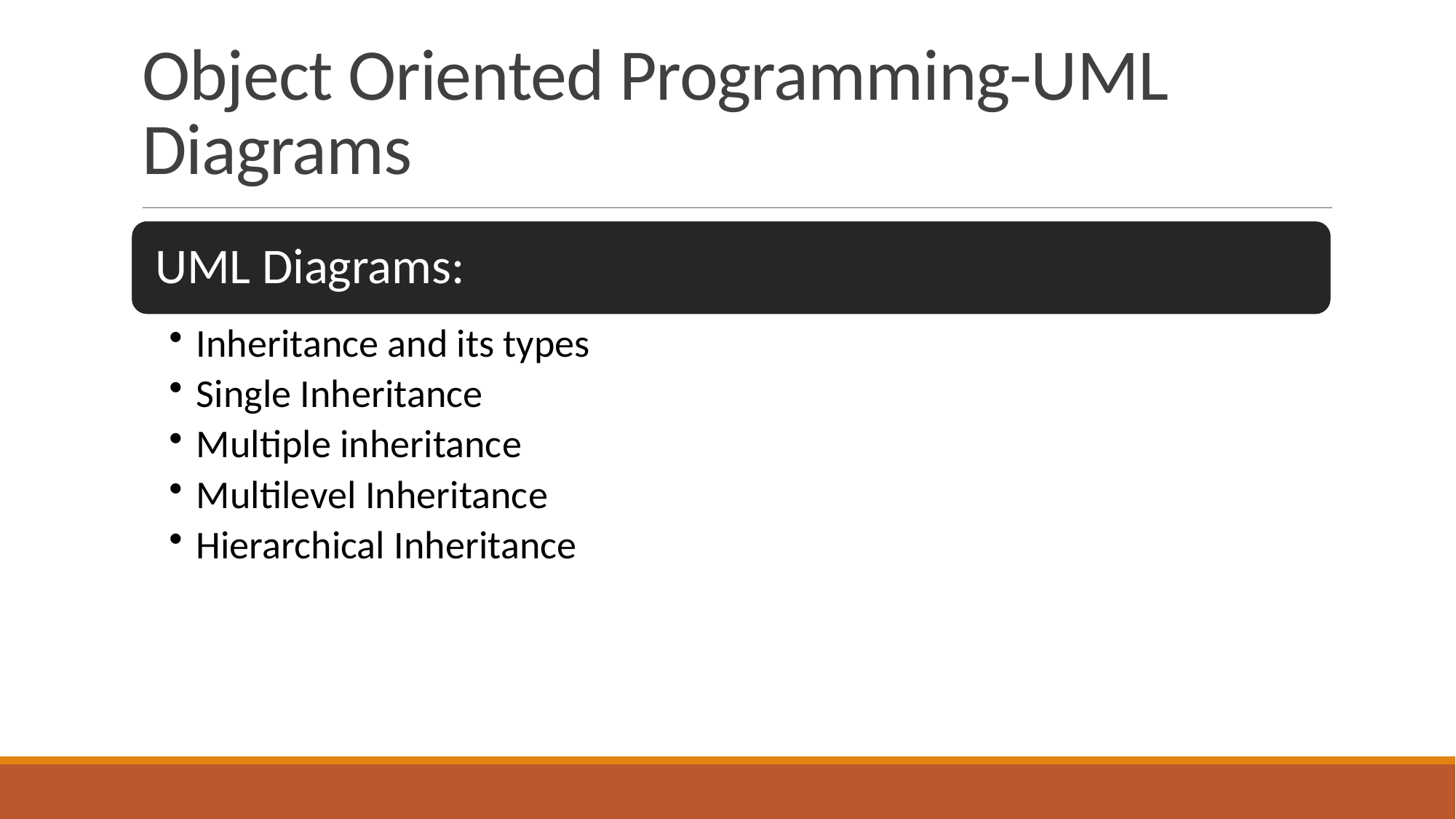

# Object Oriented Programming-UML Diagrams
UML Diagrams:
Inheritance and its types
Single Inheritance
Multiple inheritance
Multilevel Inheritance
Hierarchical Inheritance